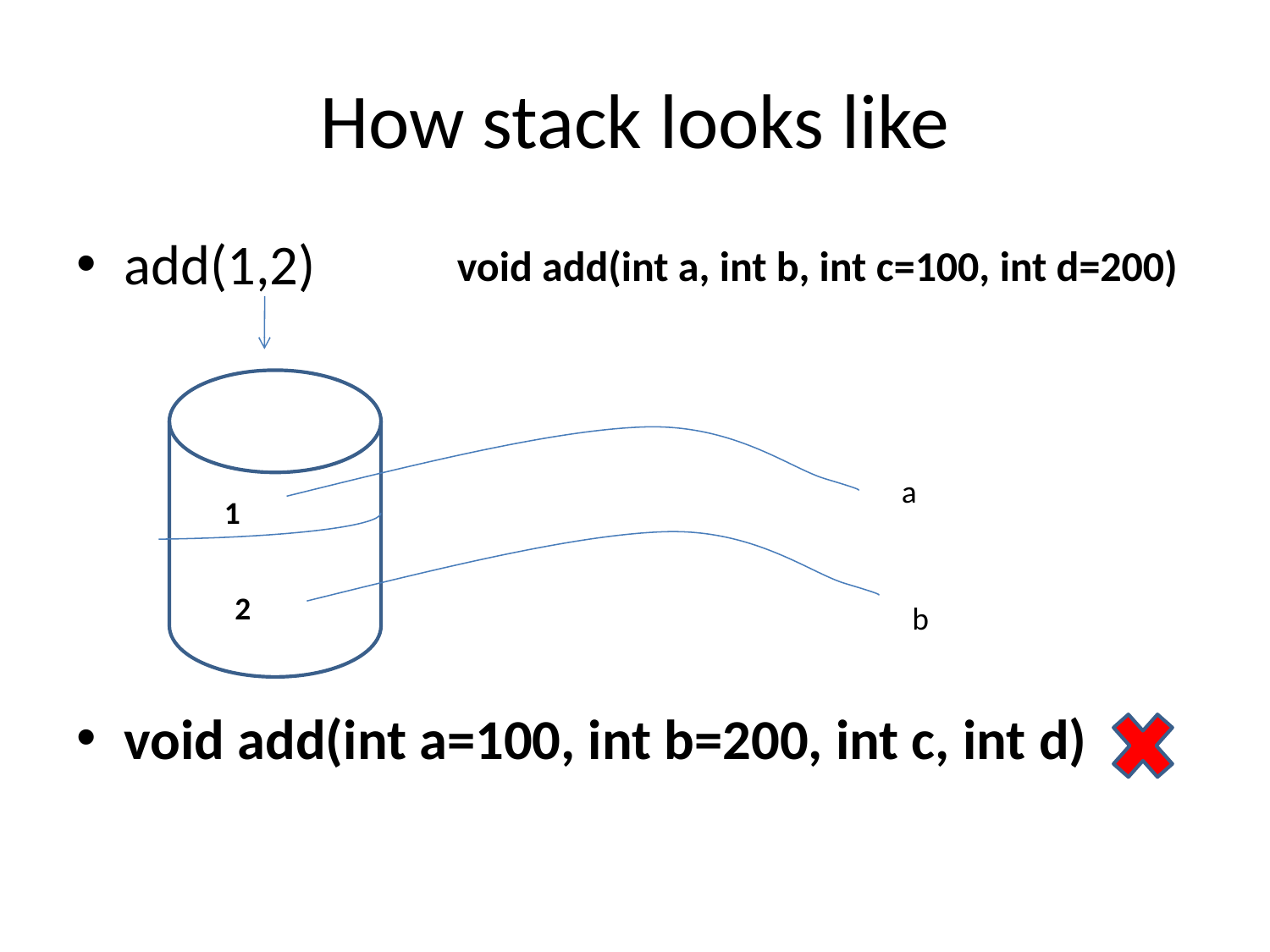

# How stack looks like
add(1,2)

void add(int a=100, int b=200, int c, int d)

void add(int a, int b, int c=100, int d=200)

a

1

2
b